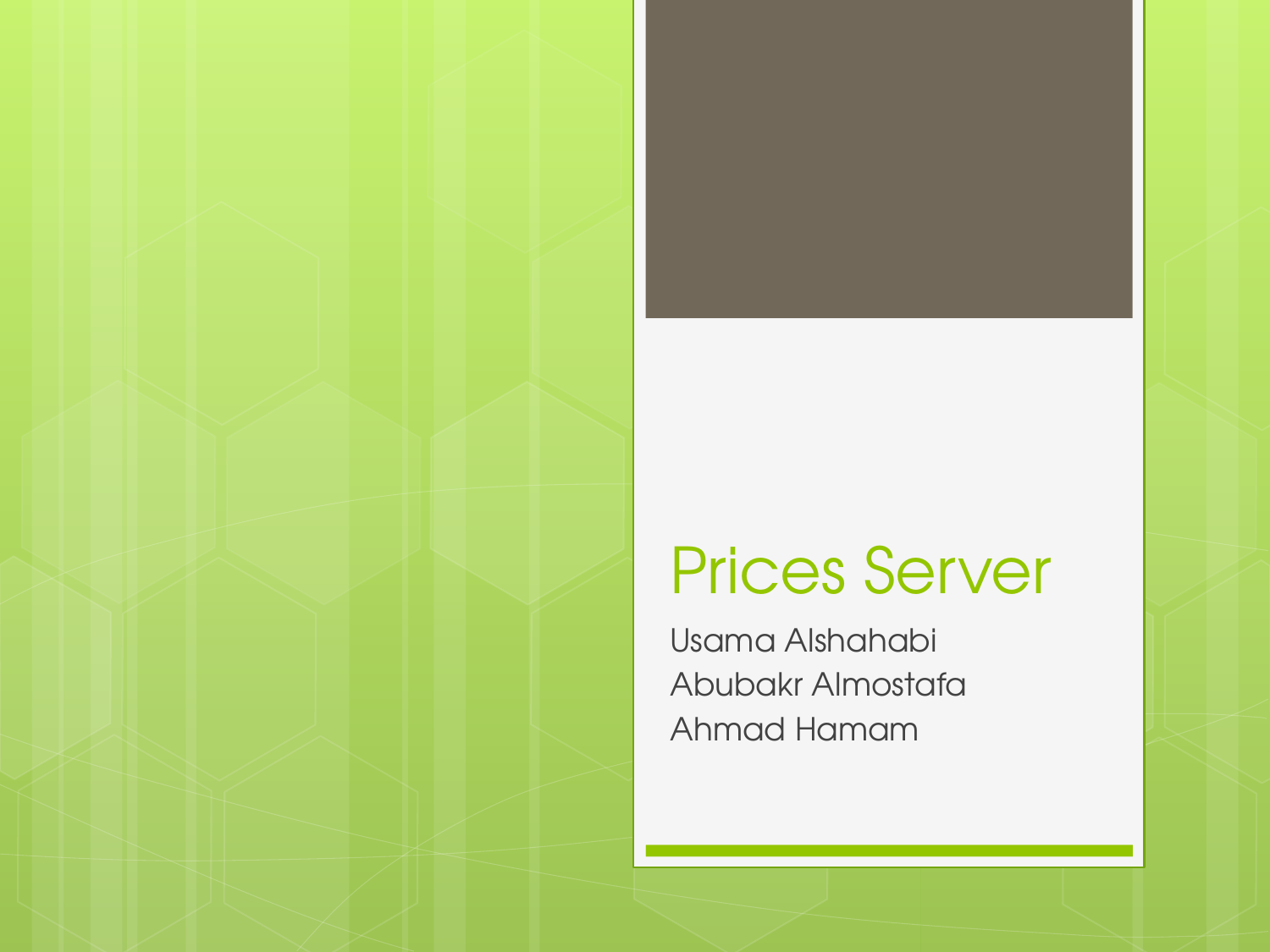

# Prices Server
Usama Alshahabi
Abubakr Almostafa
Ahmad Hamam